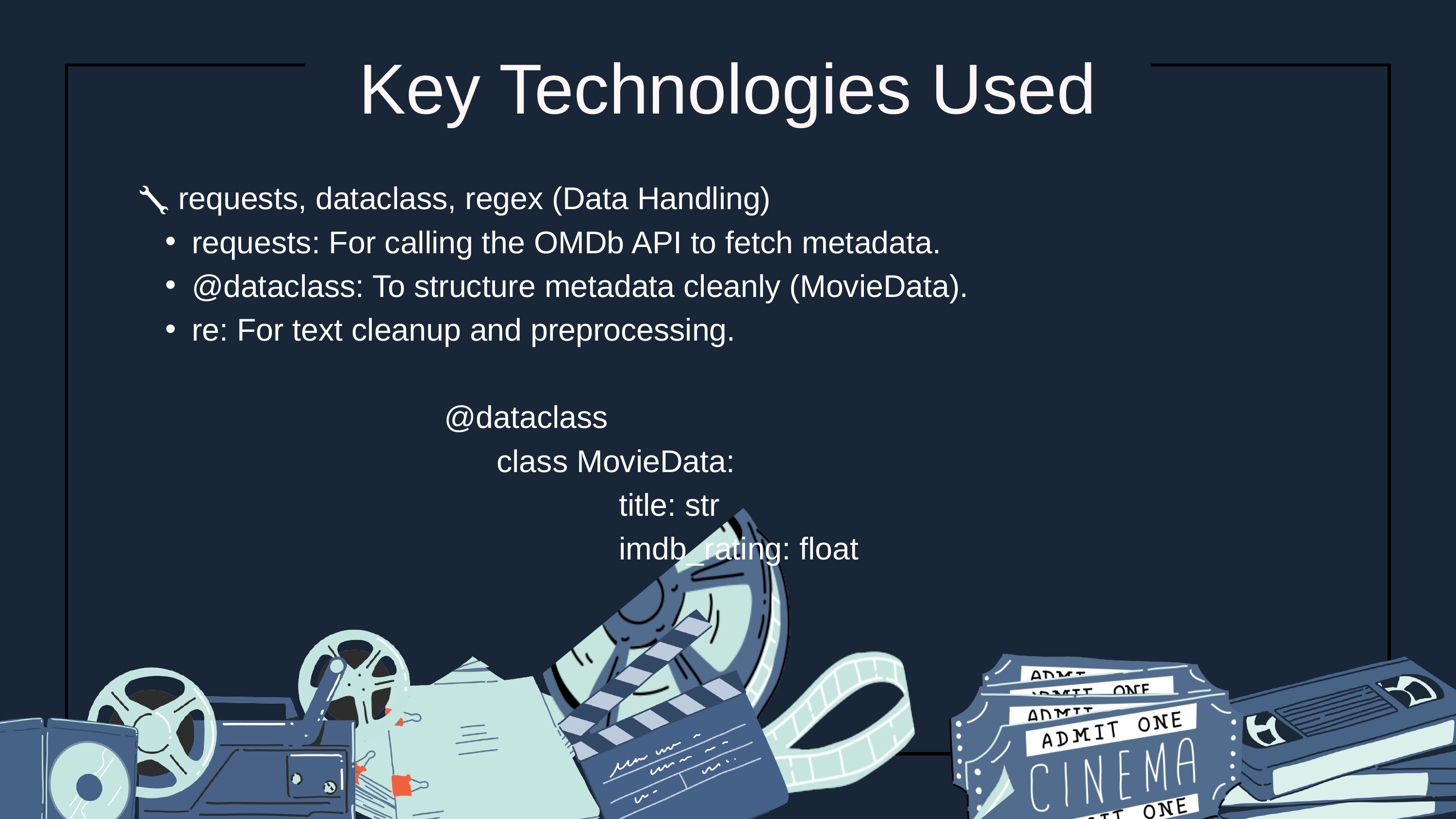

Key Technologies Used

🔧 requests, dataclass, regex (Data Handling)
requests: For calling the OMDb API to fetch metadata.
@dataclass: To structure metadata cleanly (MovieData).
re: For text cleanup and preprocessing.

                                   @dataclass
                                         class MovieData:
                                                       title: str
                                                       imdb_rating: float